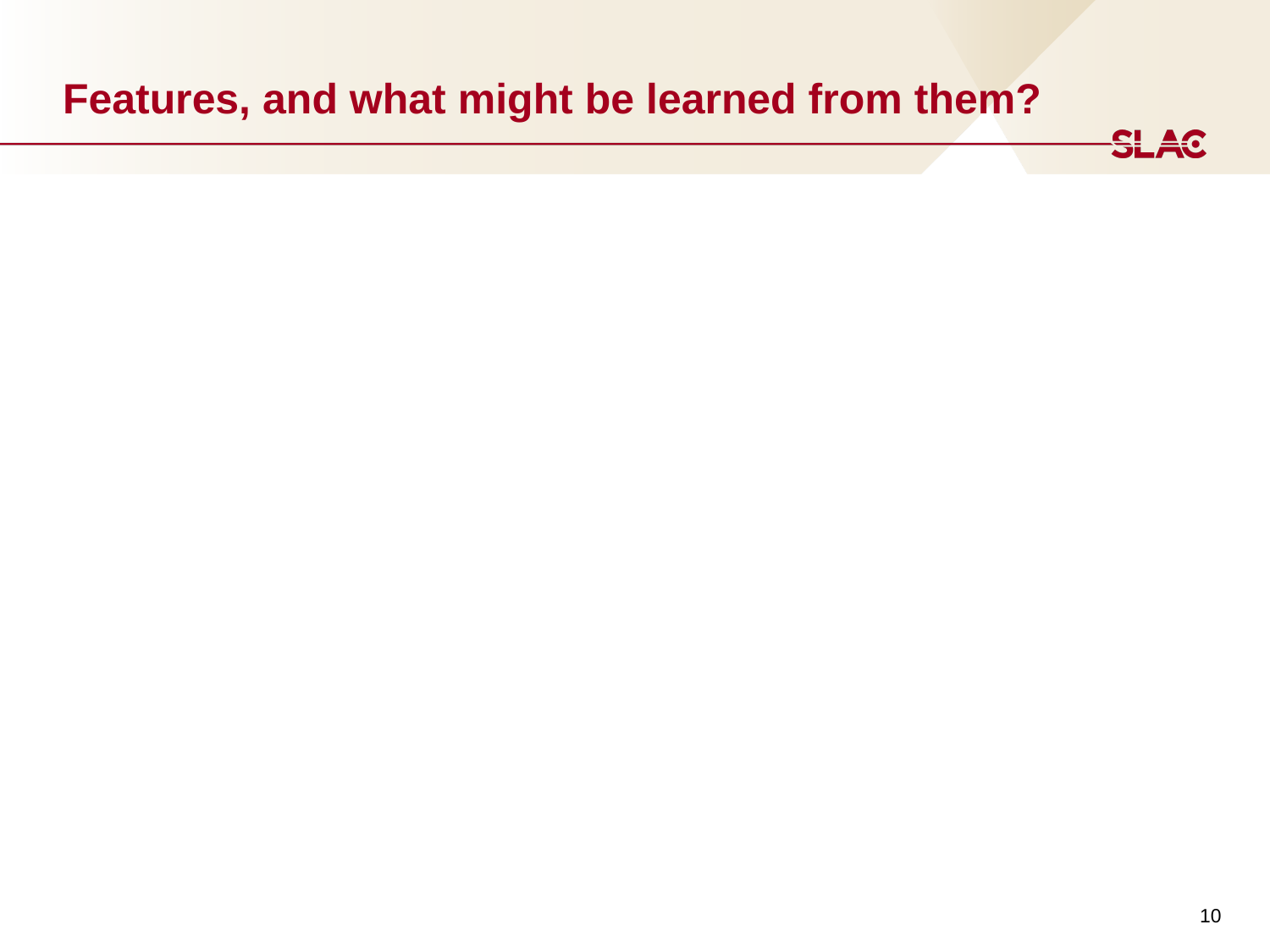

# Features, and what might be learned from them?

10